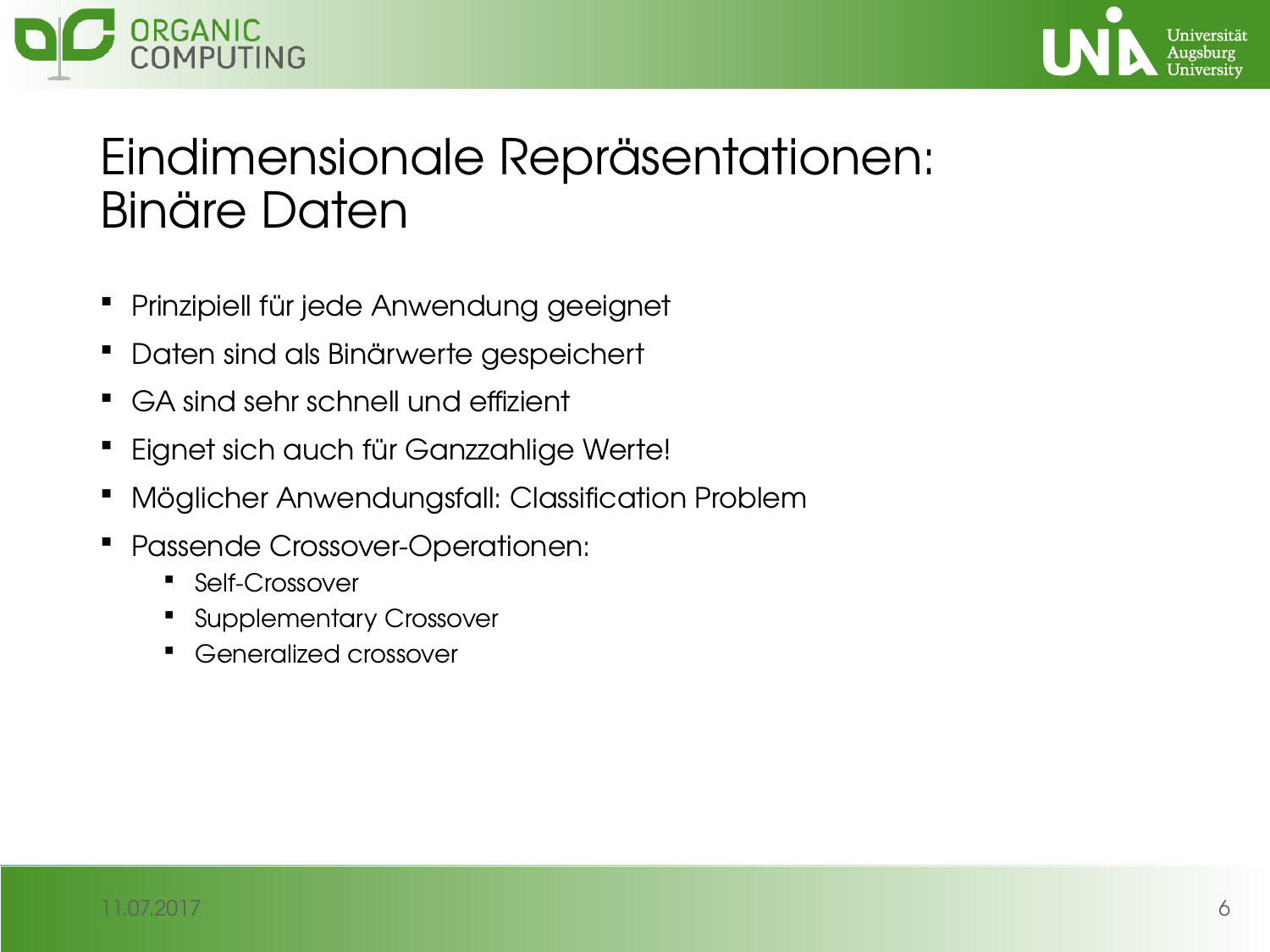

# Eindimensionale Repräsentationen: Binäre Daten
Prinzipiell für jede Anwendung geeignet
Daten sind als Binärwerte gespeichert
GA sind sehr schnell und effizient
Eignet sich auch für Ganzzahlige Werte!
Möglicher Anwendungsfall: Classification Problem
Passende Crossover-Operationen:
Self-Crossover
Supplementary Crossover
Generalized crossover
6
11.07.2017